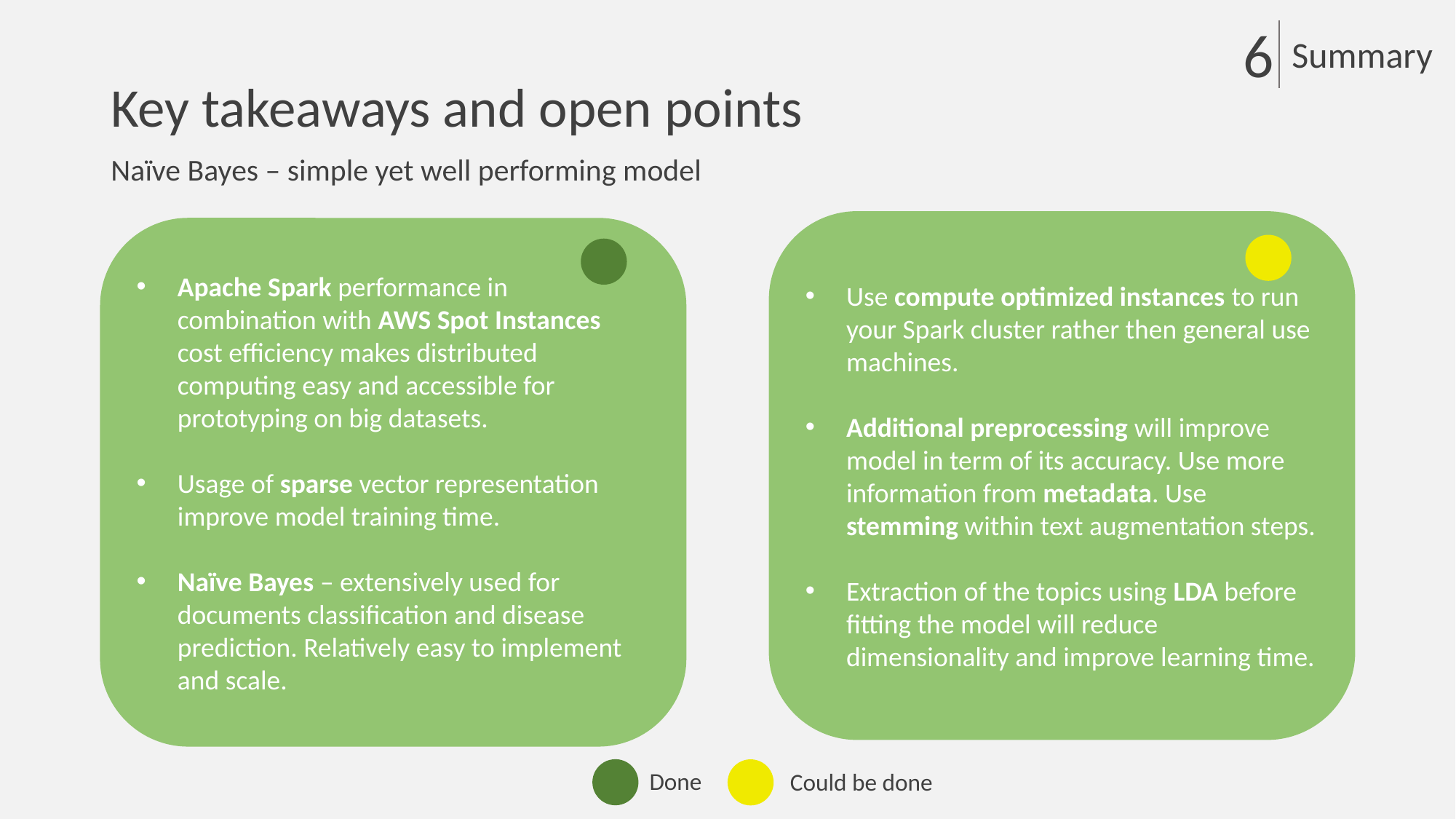

6
Summary
# Key takeaways and open points
Naïve Bayes – simple yet well performing model
Use compute optimized instances to run your Spark cluster rather then general use machines.

Additional preprocessing will improve model in term of its accuracy. Use more information from metadata. Use stemming within text augmentation steps.

Extraction of the topics using LDA before fitting the model will reduce dimensionality and improve learning time.
Apache Spark performance in combination with AWS Spot Instances cost efficiency makes distributed computing easy and accessible for prototyping on big datasets.

Usage of sparse vector representation improve model training time.

Naïve Bayes – extensively used for documents classification and disease prediction. Relatively easy to implement and scale.

Done
Could be done